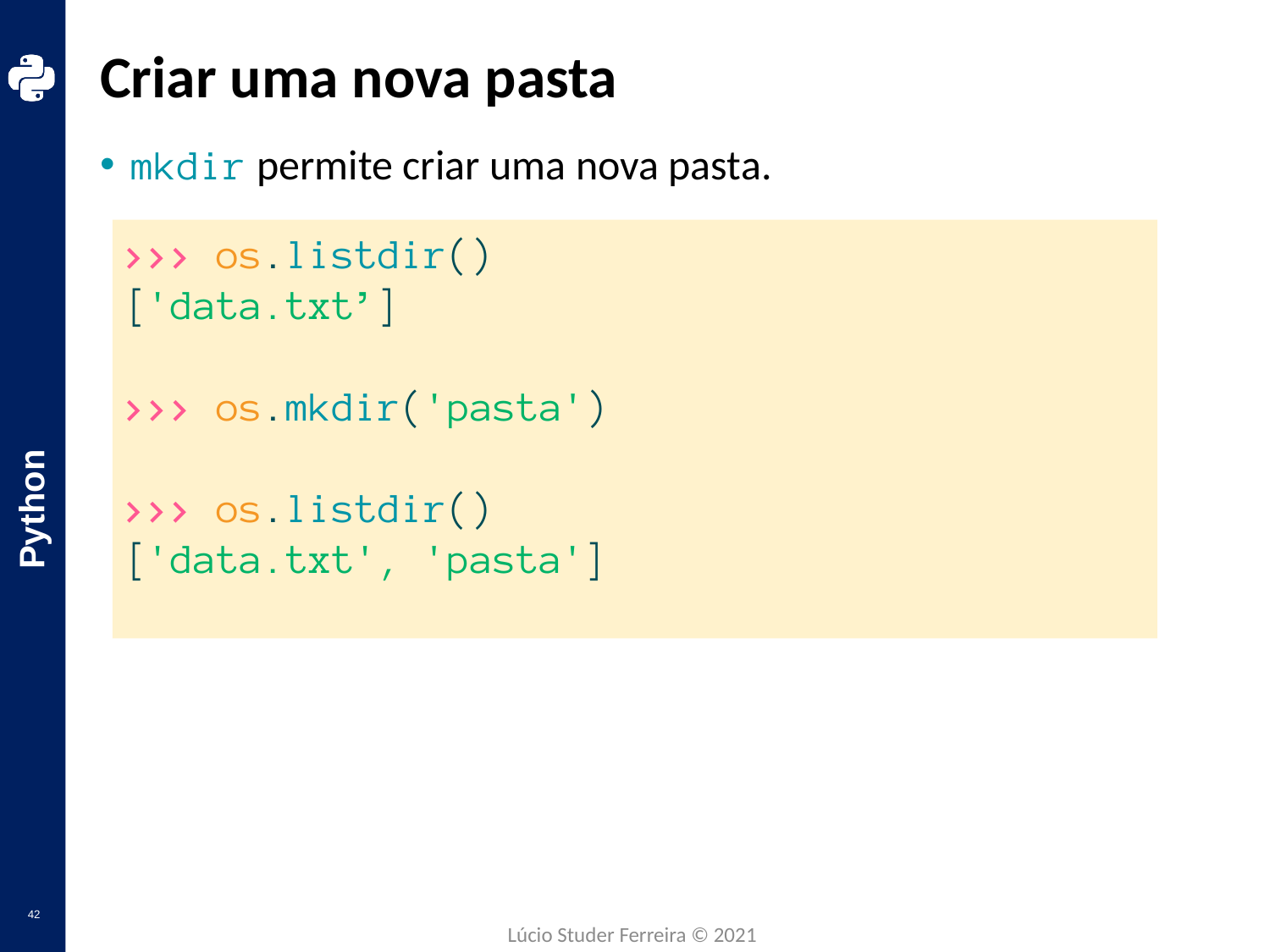

# Criar uma nova pasta
mkdir permite criar uma nova pasta.

>>> os.listdir()
['data.txt’]

>>> os.mkdir('pasta')

>>> os.listdir()
['data.txt', 'pasta']